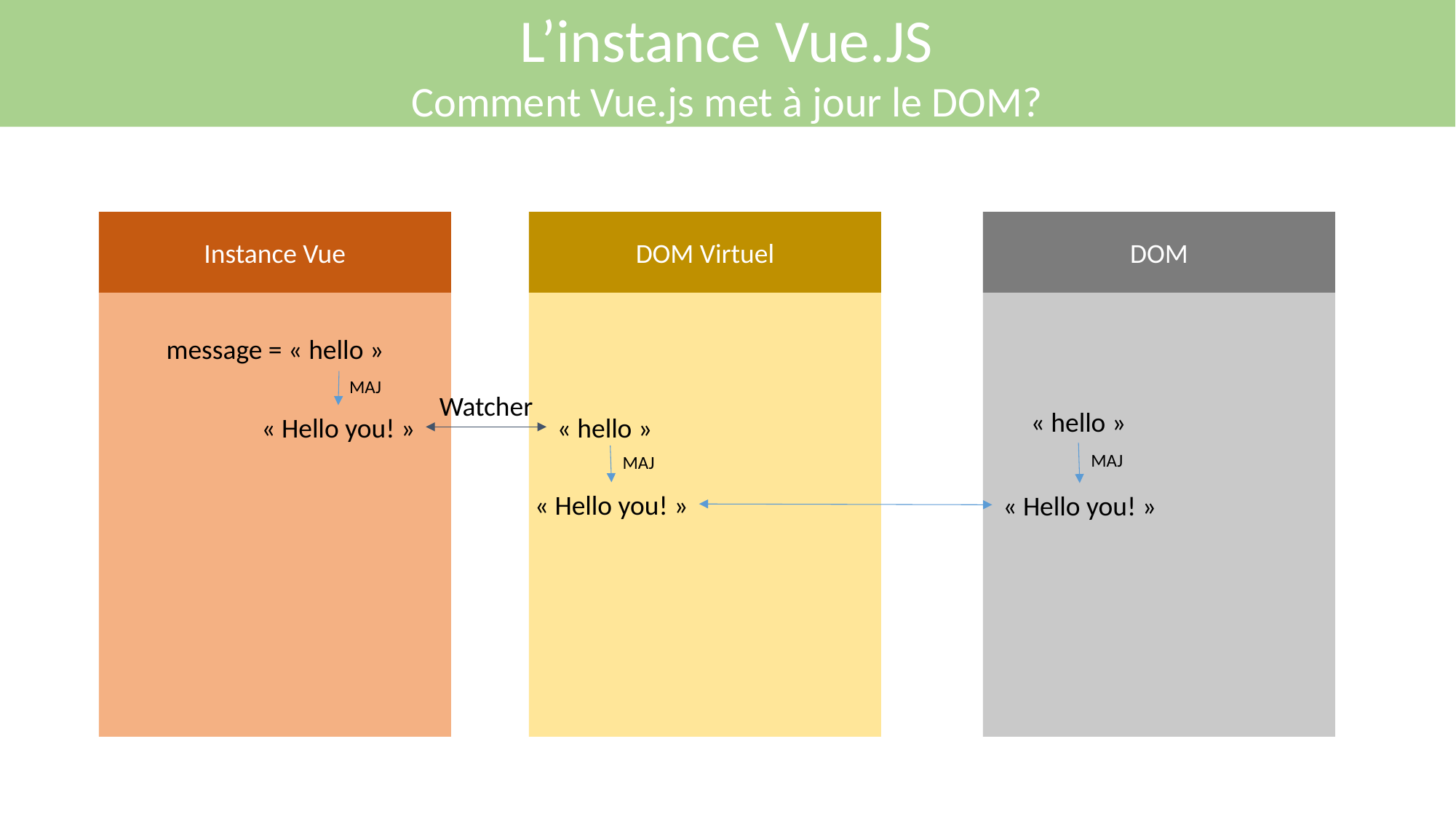

L’instance Vue.JS
Comment Vue.js met à jour le DOM?
Instance Vue
DOM Virtuel
DOM

message = « hello »
MAJ
Watcher
« hello »
« Hello you! »
« hello »
MAJ
MAJ
« Hello you! »
« Hello you! »